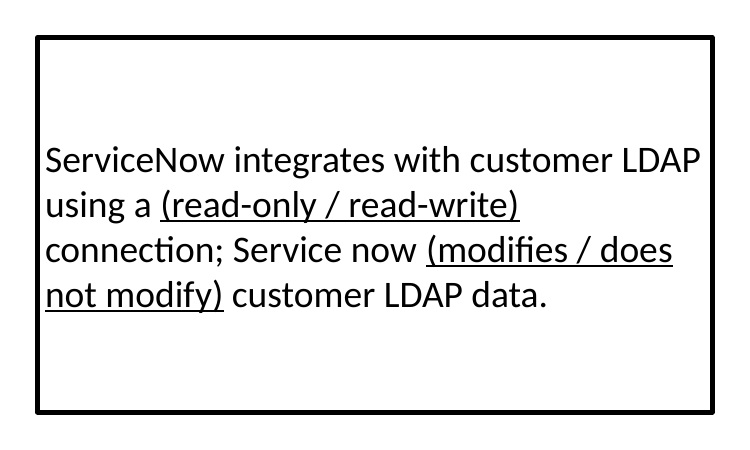

ServiceNow integrates with customer LDAP using a (read-only / read-write) connection; Service now (modifies / does not modify) customer LDAP data.